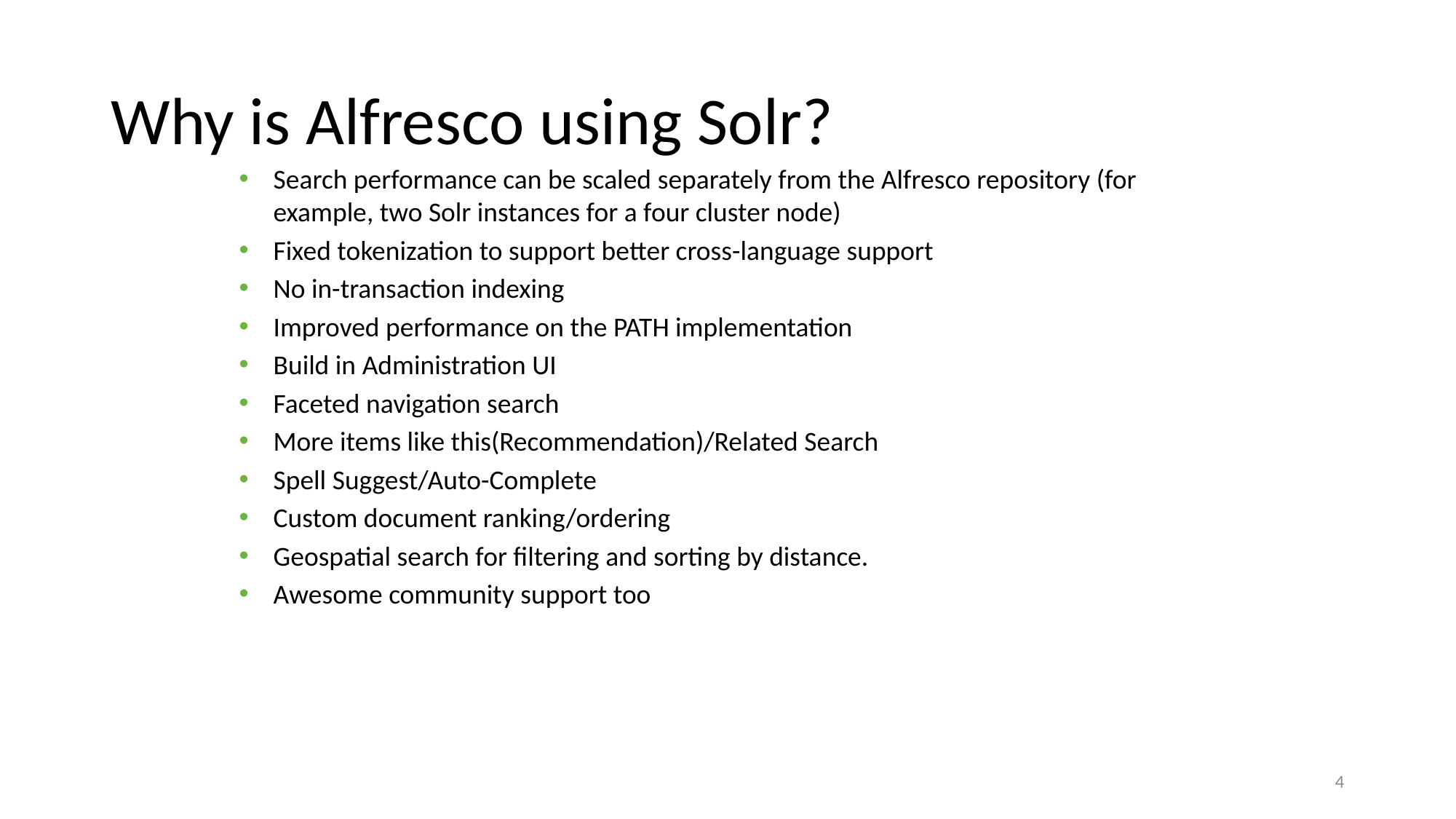

# Why is Alfresco using Solr?

Search performance can be scaled separately from the Alfresco repository (for example, two Solr instances for a four cluster node)
Fixed tokenization to support better cross-language support
No in-transaction indexing
Improved performance on the PATH implementation
Build in Administration UI
Faceted navigation search
More items like this(Recommendation)/Related Search
Spell Suggest/Auto-Complete
Custom document ranking/ordering
Geospatial search for filtering and sorting by distance.
Awesome community support too

4